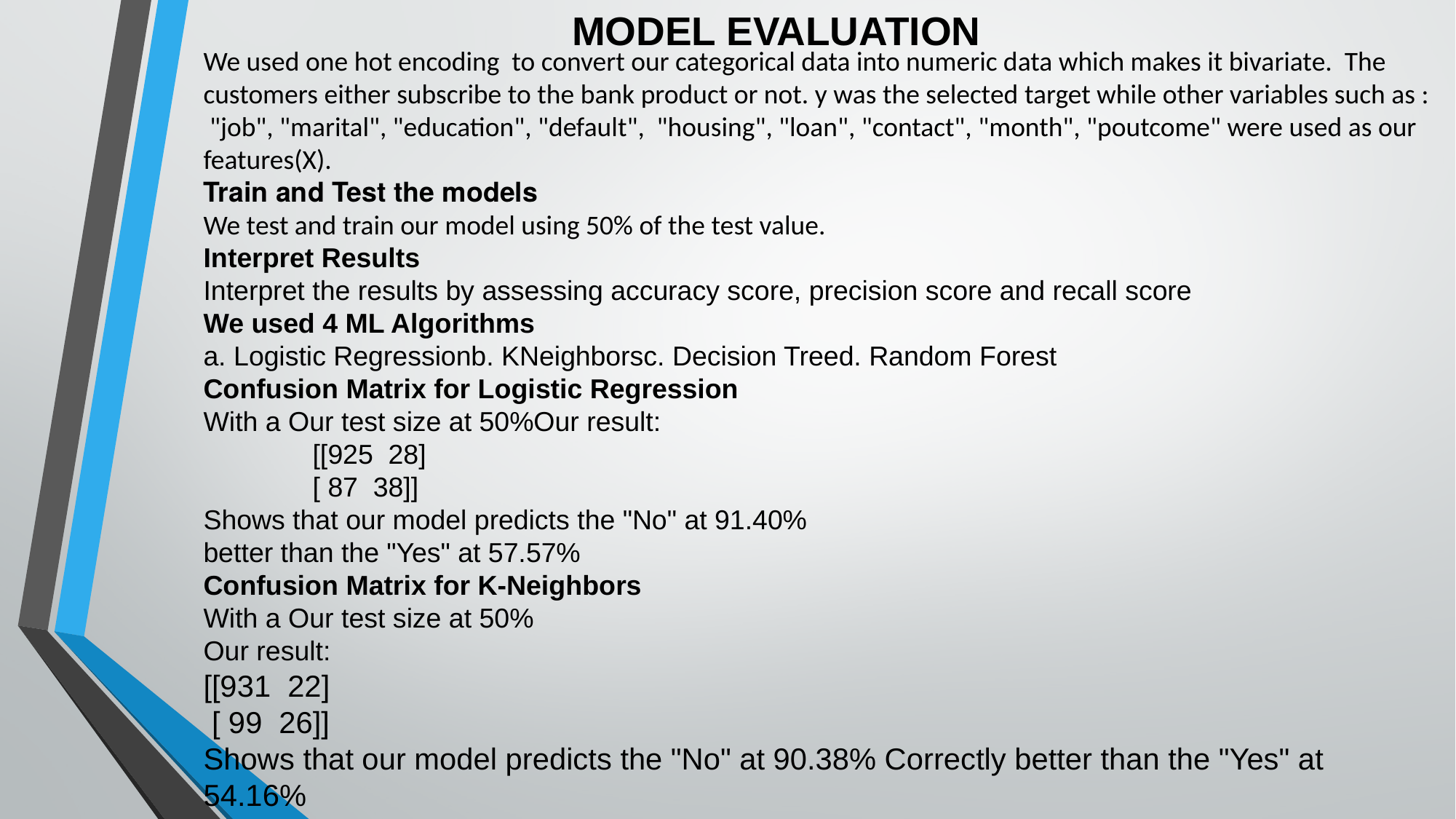

# MODEL EVALUATION
We used one hot encoding  to convert our categorical data into numeric data which makes it bivariate.  The customers either subscribe to the bank product or not. y was the selected target while other variables such as :  "job", "marital", "education", "default",  "housing", "loan", "contact", "month", "poutcome" were used as our features(X).
Train and Test the models
We test and train our model using 50% of the test value.
Interpret Results
Interpret the results by assessing accuracy score, precision score and recall score
We used 4 ML Algorithms
a. Logistic Regressionb. KNeighborsc. Decision Treed. Random Forest
Confusion Matrix for Logistic Regression
With a Our test size at 50%Our result:
	[[925  28]
	[ 87  38]]
Shows that our model predicts the "No" at 91.40%
better than the "Yes" at 57.57%
Confusion Matrix for K-Neighbors
With a Our test size at 50%
Our result:
[[931  22]
 [ 99  26]]
Shows that our model predicts the "No" at 90.38% Correctly better than the "Yes" at 54.16%